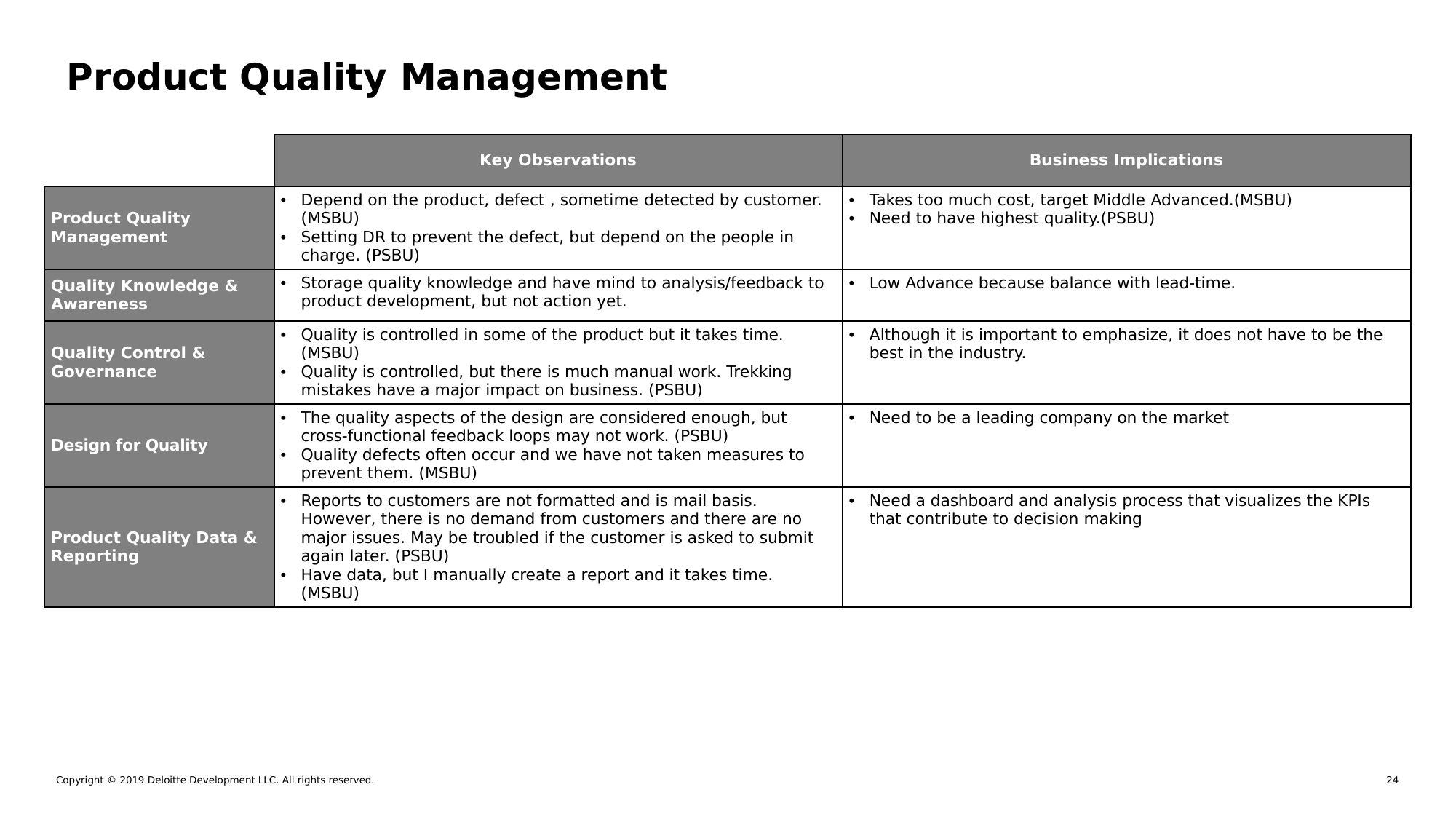

Product Quality Management
|  | Key Observations | Business Implications |
| --- | --- | --- |
| Product Quality Management | Depend on the product, defect , sometime detected by customer. (MSBU) Setting DR to prevent the defect, but depend on the people in charge. (PSBU) | Takes too much cost, target Middle Advanced.(MSBU) Need to have highest quality.(PSBU) |
| Quality Knowledge & Awareness | Storage quality knowledge and have mind to analysis/feedback to product development, but not action yet. | Low Advance because balance with lead-time. |
| Quality Control & Governance | Quality is controlled in some of the product but it takes time. (MSBU) Quality is controlled, but there is much manual work. Trekking mistakes have a major impact on business. (PSBU) | Although it is important to emphasize, it does not have to be the best in the industry. |
| Design for Quality | The quality aspects of the design are considered enough, but cross-functional feedback loops may not work. (PSBU) Quality defects often occur and we have not taken measures to prevent them. (MSBU) | Need to be a leading company on the market |
| Product Quality Data & Reporting | Reports to customers are not formatted and is mail basis. However, there is no demand from customers and there are no major issues. May be troubled if the customer is asked to submit again later. (PSBU) Have data, but I manually create a report and it takes time. (MSBU) | Need a dashboard and analysis process that visualizes the KPIs that contribute to decision making |